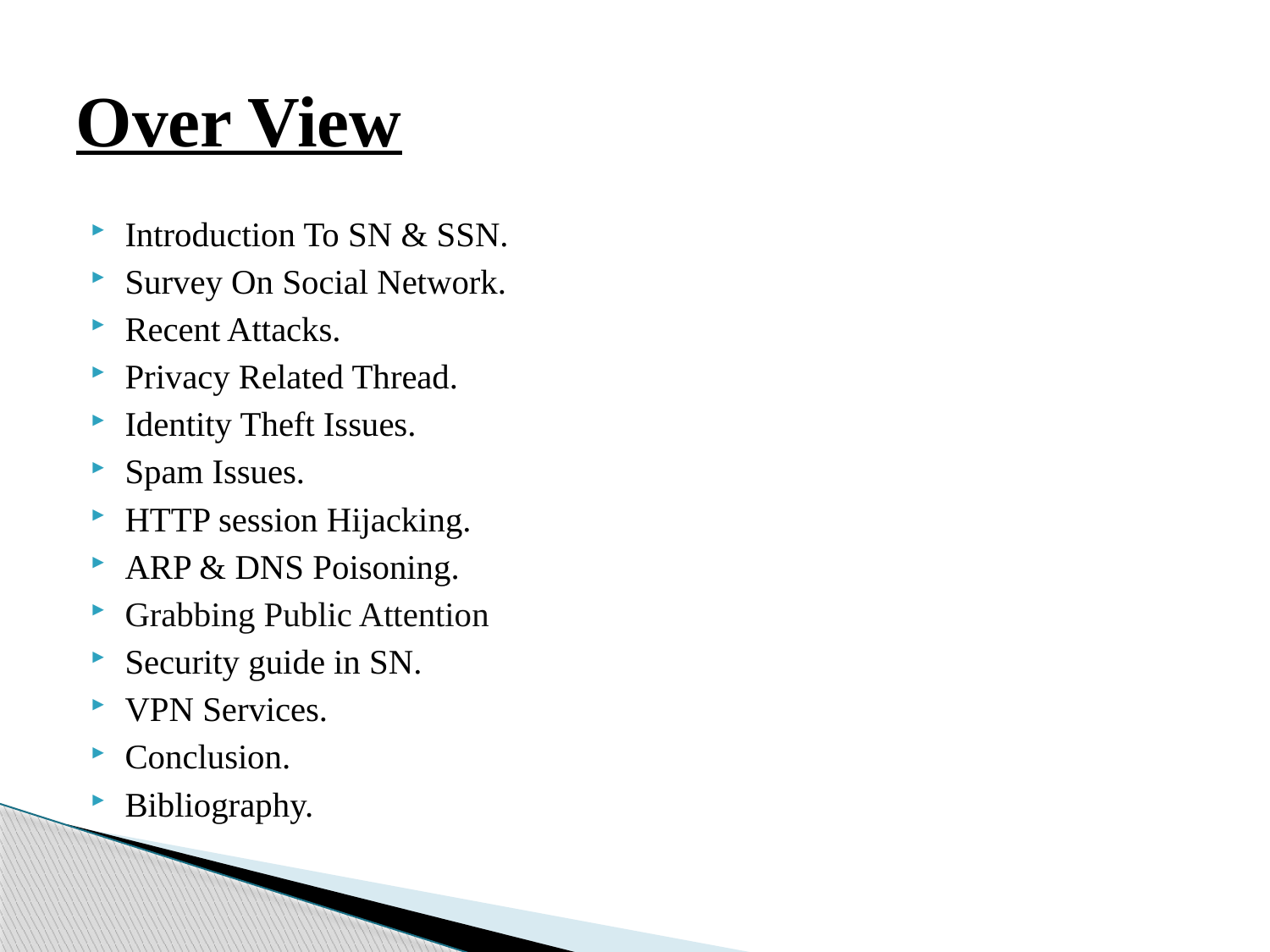

# Over View
Introduction To SN & SSN.
Survey On Social Network.
Recent Attacks.
Privacy Related Thread.
Identity Theft Issues.
Spam Issues.
HTTP session Hijacking.
ARP & DNS Poisoning.
Grabbing Public Attention
Security guide in SN.
VPN Services.
Conclusion.
Bibliography.